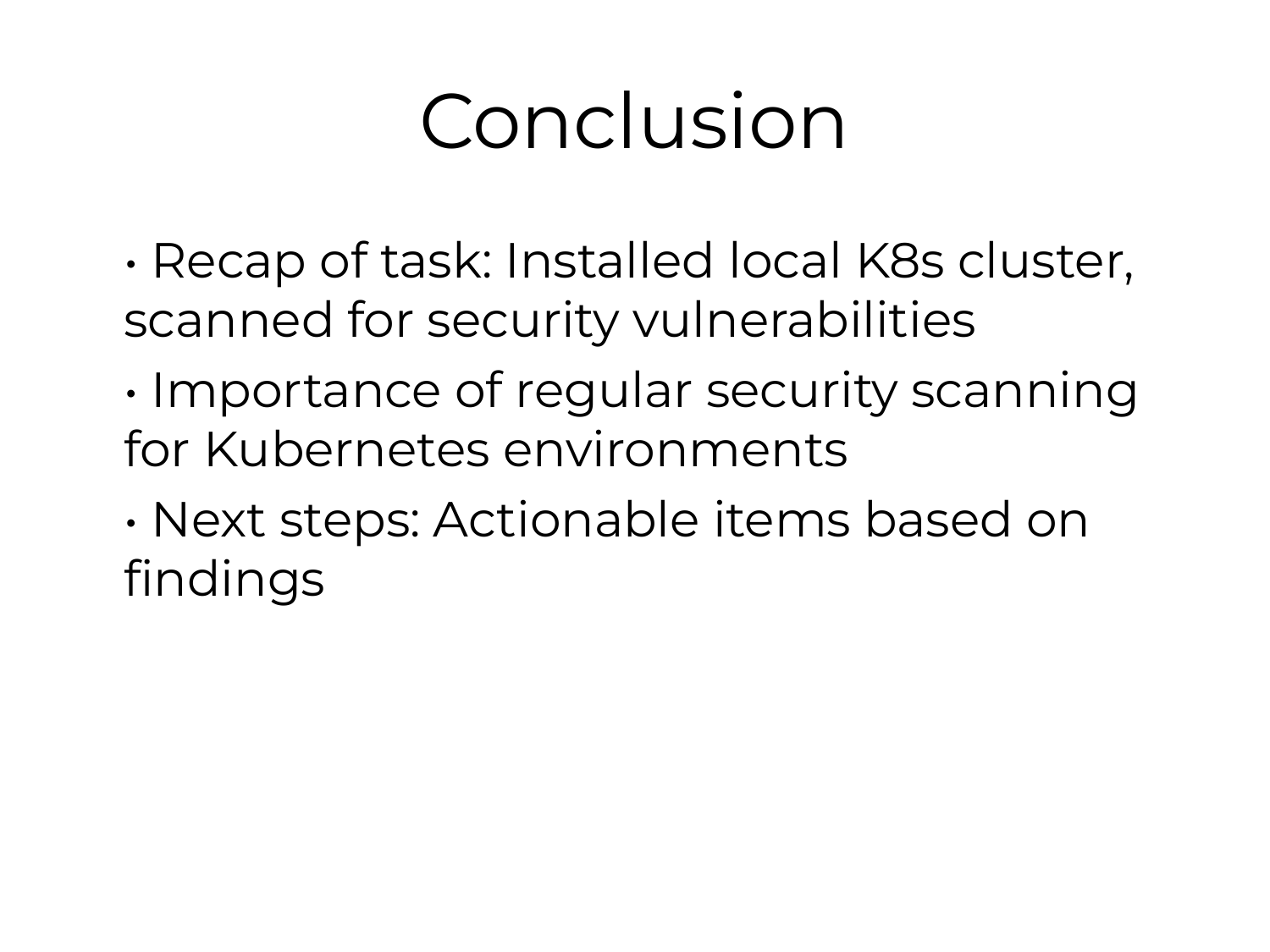

# Conclusion
• Recap of task: Installed local K8s cluster, scanned for security vulnerabilities
• Importance of regular security scanning for Kubernetes environments
• Next steps: Actionable items based on findings